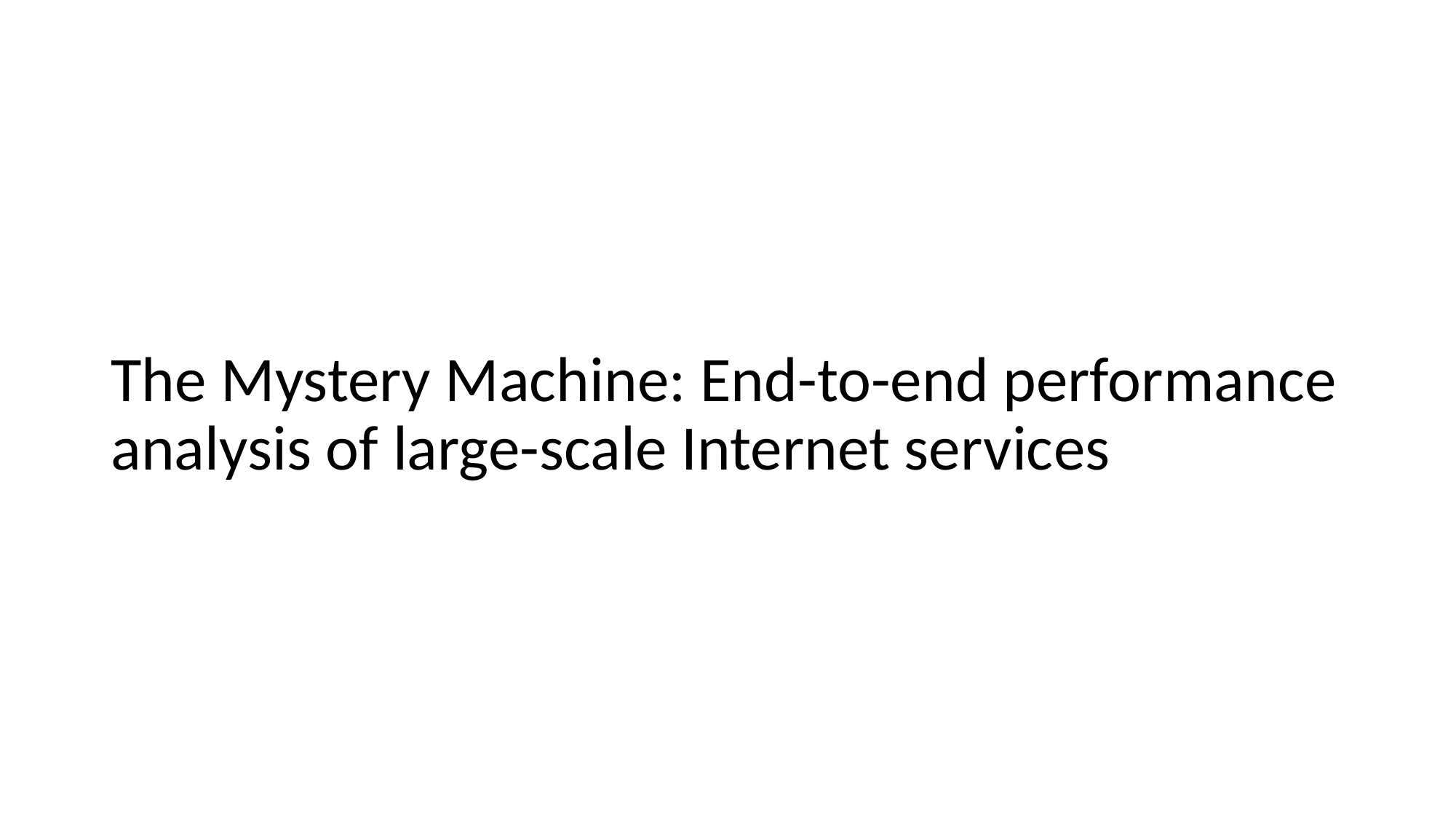

# The Mystery Machine: End-to-end performance analysis of large-scale Internet services